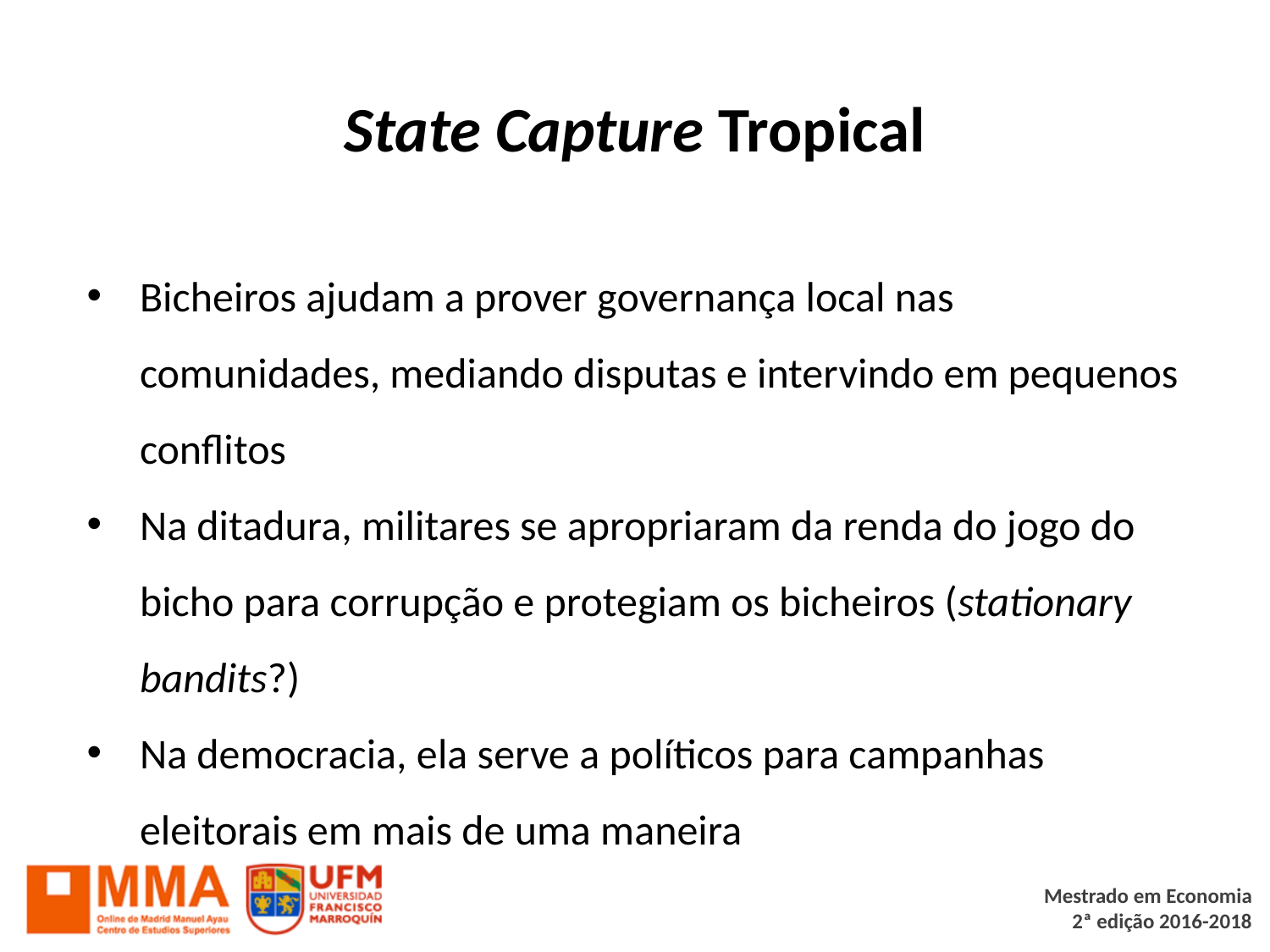

# State Capture Tropical
Bicheiros ajudam a prover governança local nas comunidades, mediando disputas e intervindo em pequenos conflitos
Na ditadura, militares se apropriaram da renda do jogo do bicho para corrupção e protegiam os bicheiros (stationary bandits?)
Na democracia, ela serve a políticos para campanhas eleitorais em mais de uma maneira